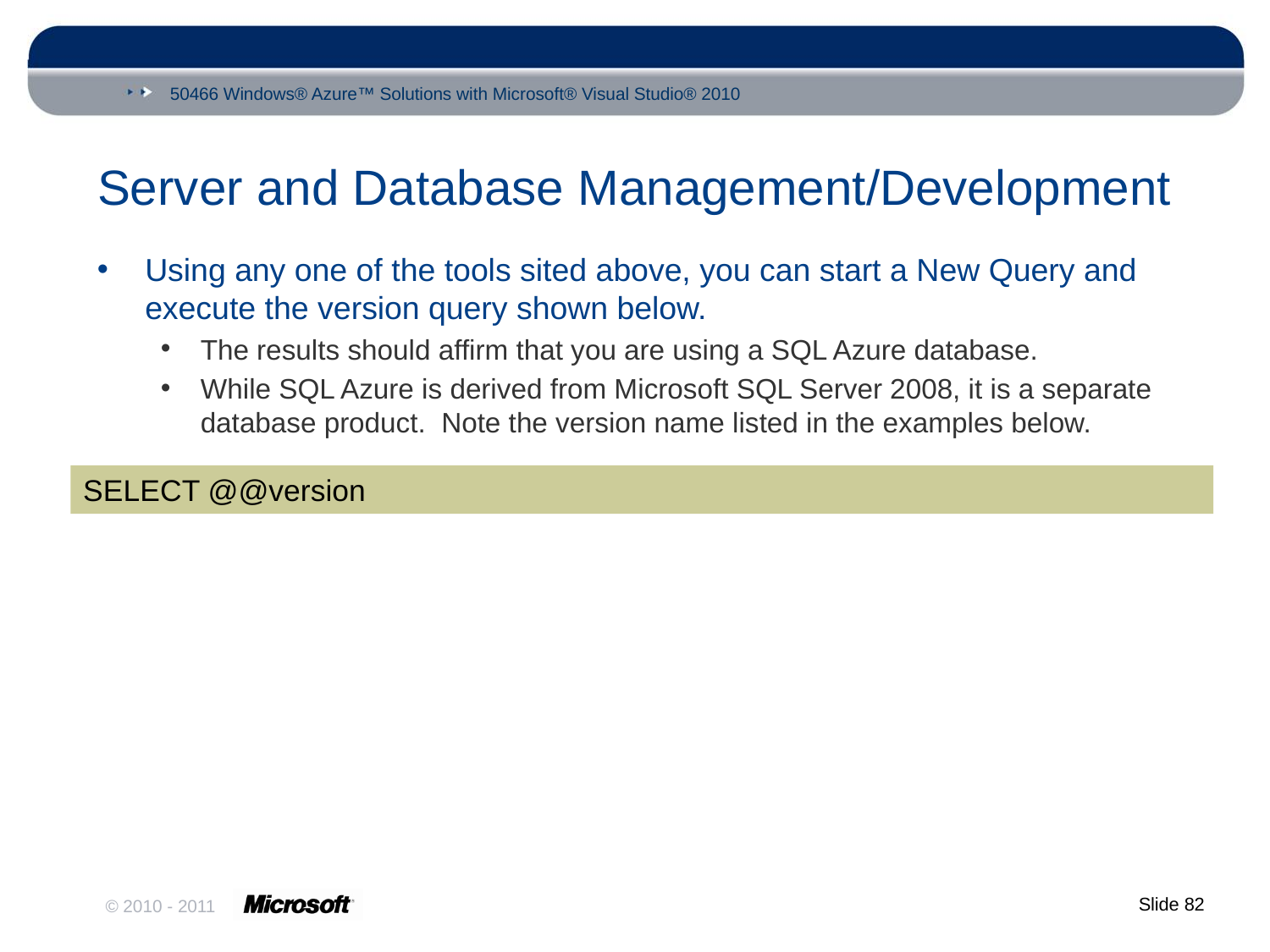

# Server and Database Management/Development
Using any one of the tools sited above, you can start a New Query and execute the version query shown below.
The results should affirm that you are using a SQL Azure database.
While SQL Azure is derived from Microsoft SQL Server 2008, it is a separate database product.  Note the version name listed in the examples below.

SELECT @@version